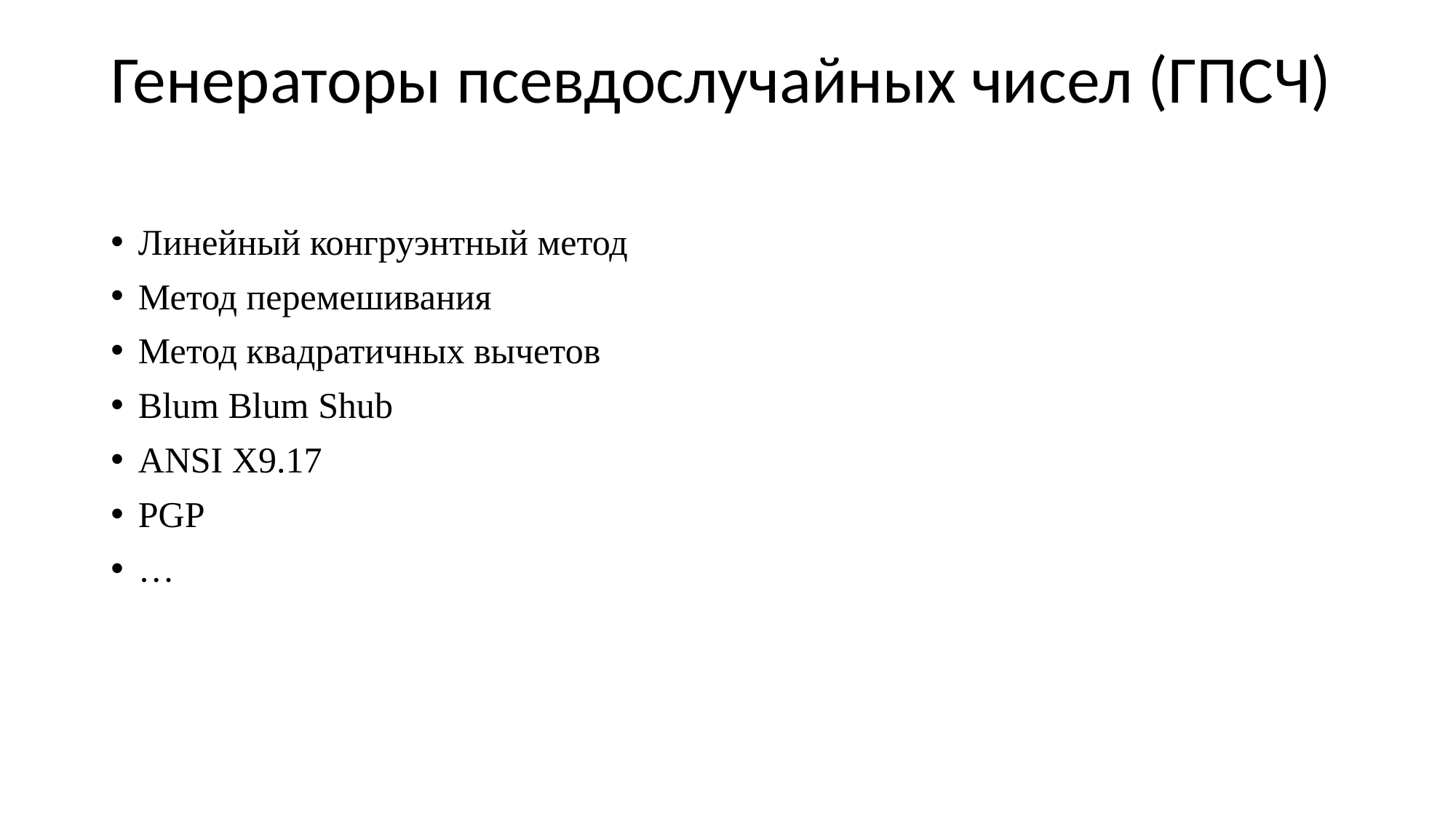

# Генераторы псевдослучайных чисел (ГПСЧ)
Линейный конгруэнтный метод
Метод перемешивания
Метод квадратичных вычетов
Blum Blum Shub
ANSI X9.17
PGP
…